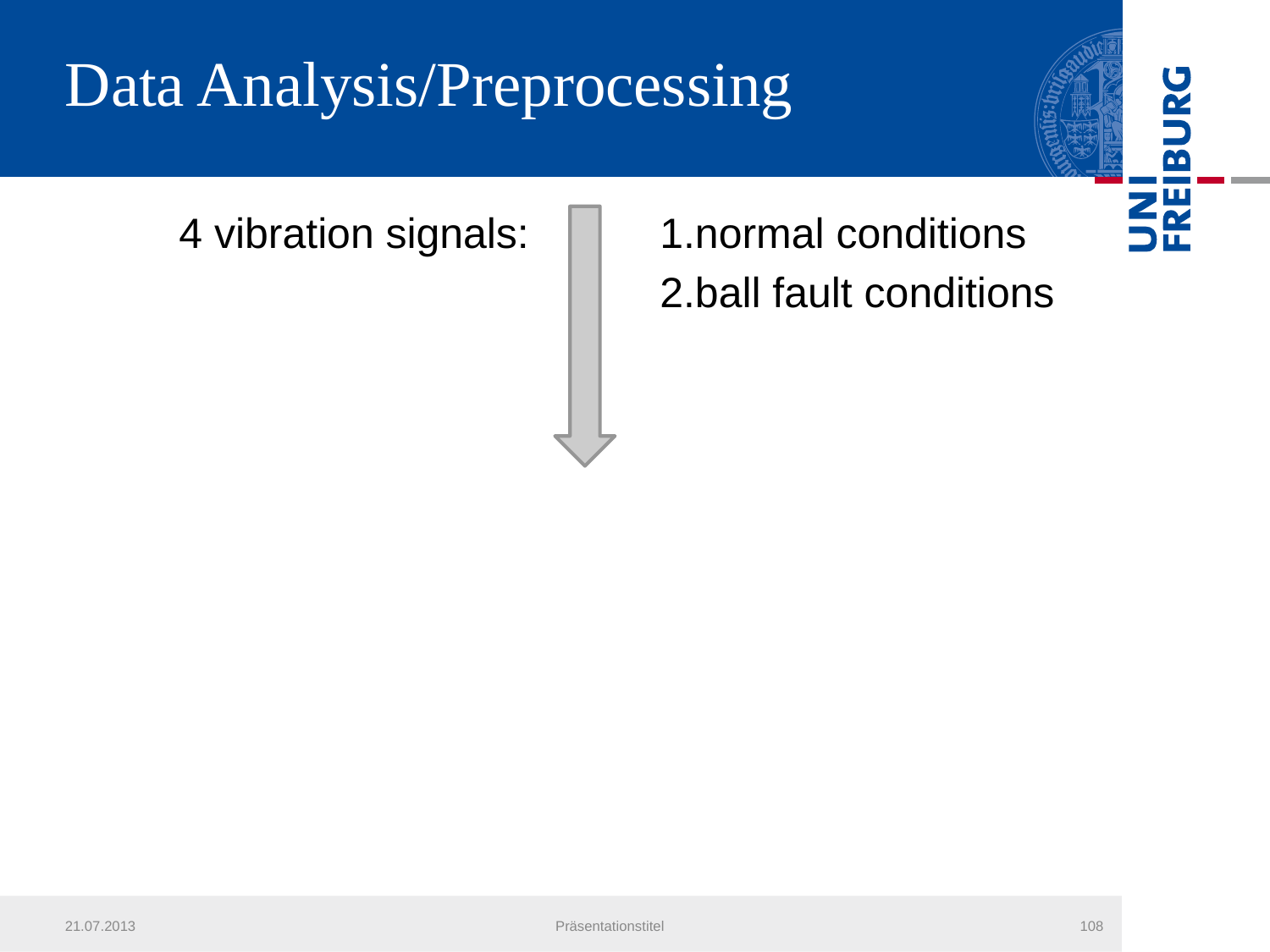

# Data Analysis/Preprocessing
             4 vibration signals: 	1.normal conditions
					2.ball fault conditions

21.07.2013
Präsentationstitel
108